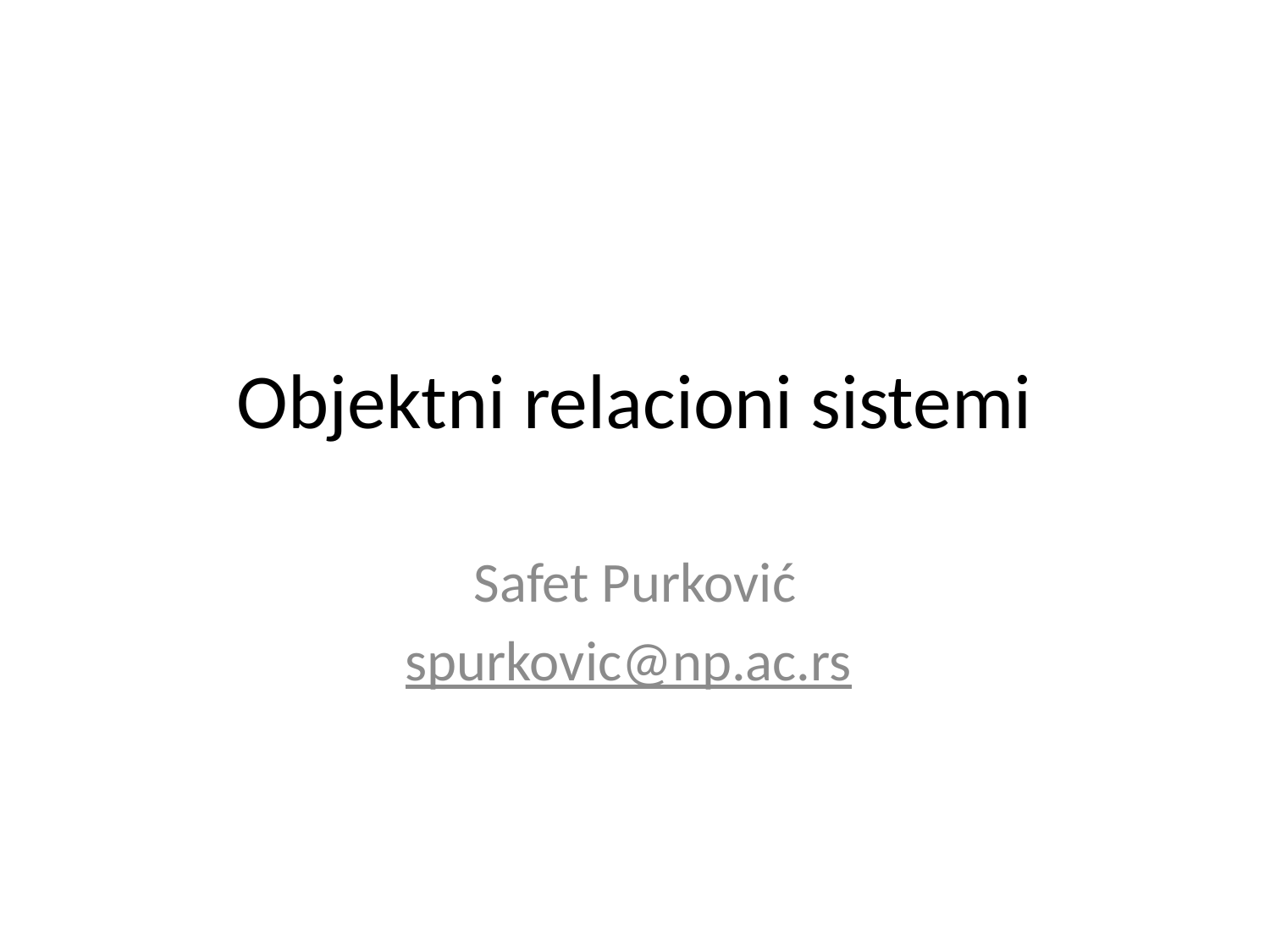

# Objektni relacioni sistemi
Safet Purković
spurkovic@np.ac.rs